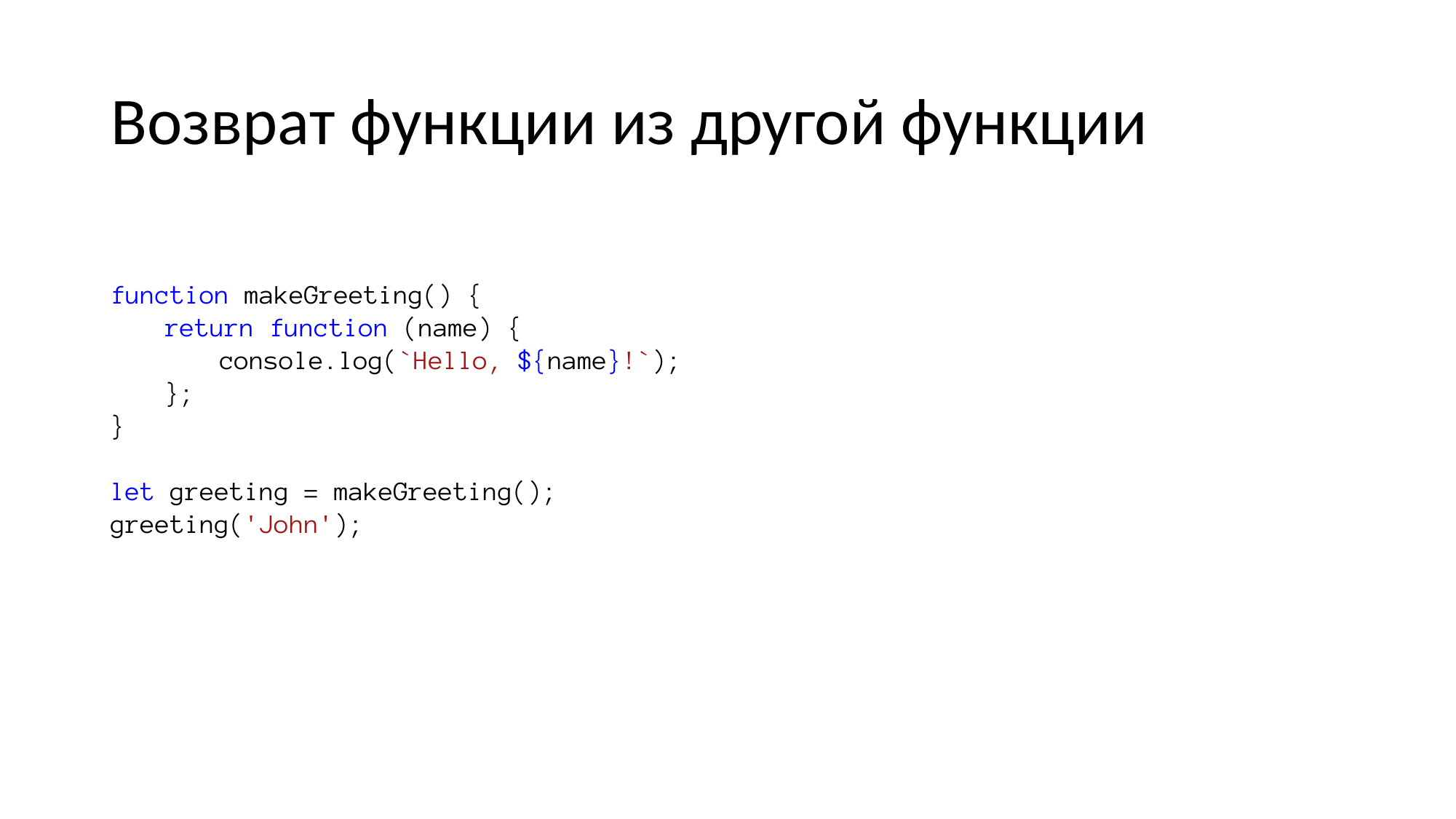

# Возврат функции из другой функции
function makeGreeting() {
return function (name) {
console.log(`Hello, ${name}!`);
};
}

let greeting = makeGreeting();
greeting('John');